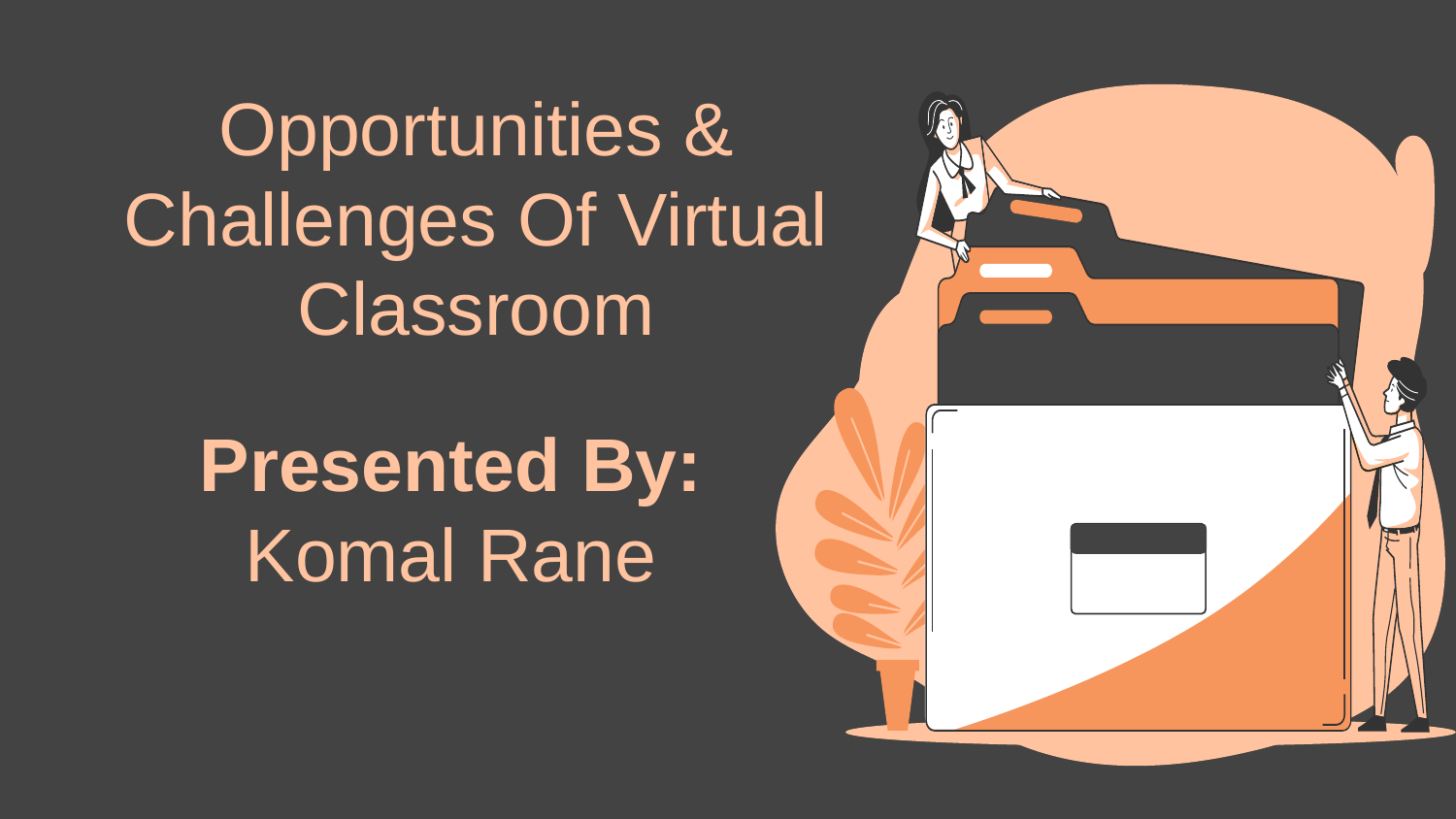

# Opportunities & Challenges Of Virtual Classroom

Presented By:
Komal Rane